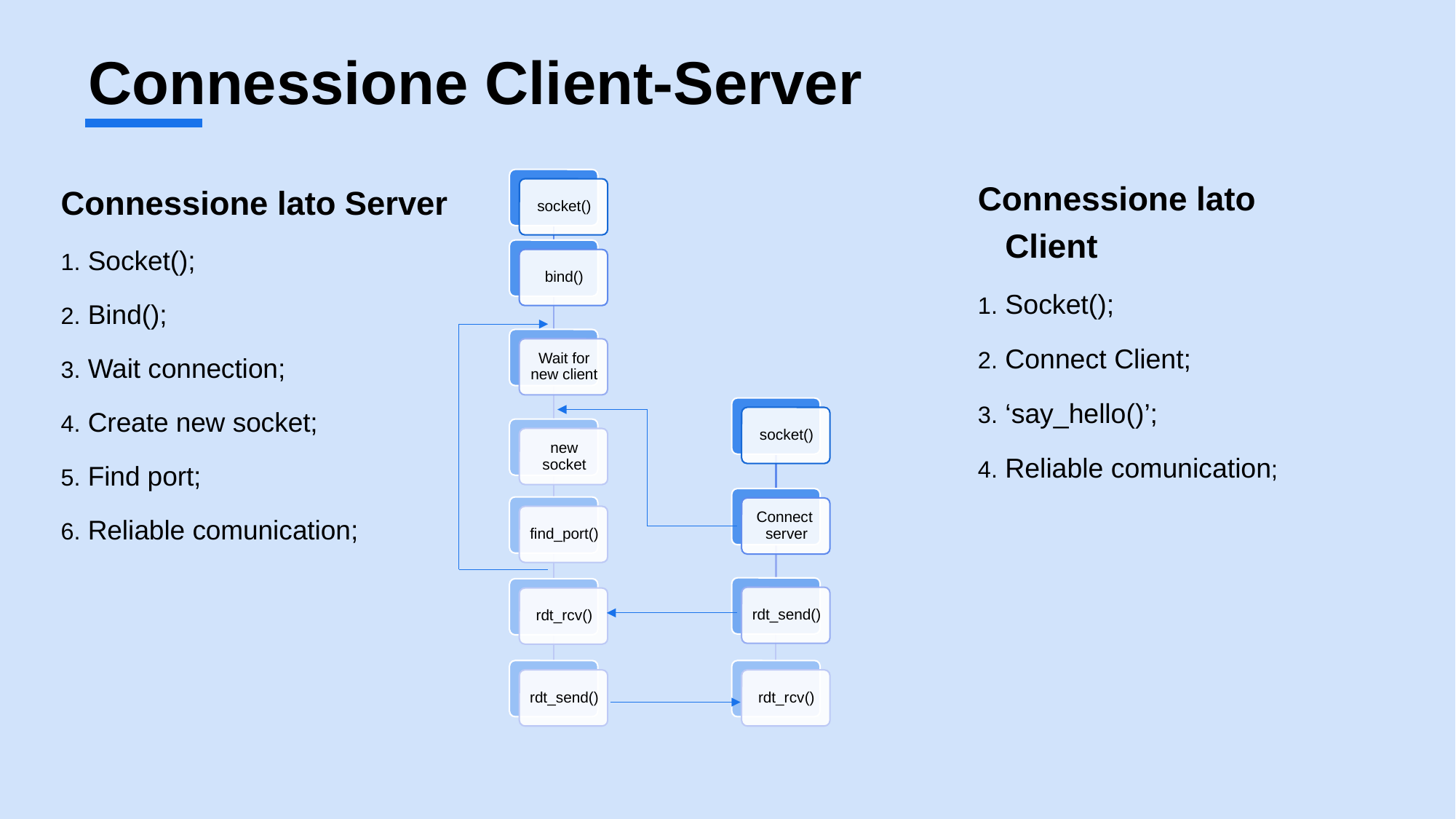

# Connessione Client-Server
Connessione lato Client
Socket();
Connect Client;
‘say_hello()’;
Reliable comunication;

Connessione lato Server
Socket();
Bind();
Wait connection;
Create new socket;
Find port;
Reliable comunication;

socket()
bind()
Wait for new client
new socket
find_port()
rdt_rcv()
rdt_send()
socket()
Connect  server
rdt_send()
rdt_rcv()